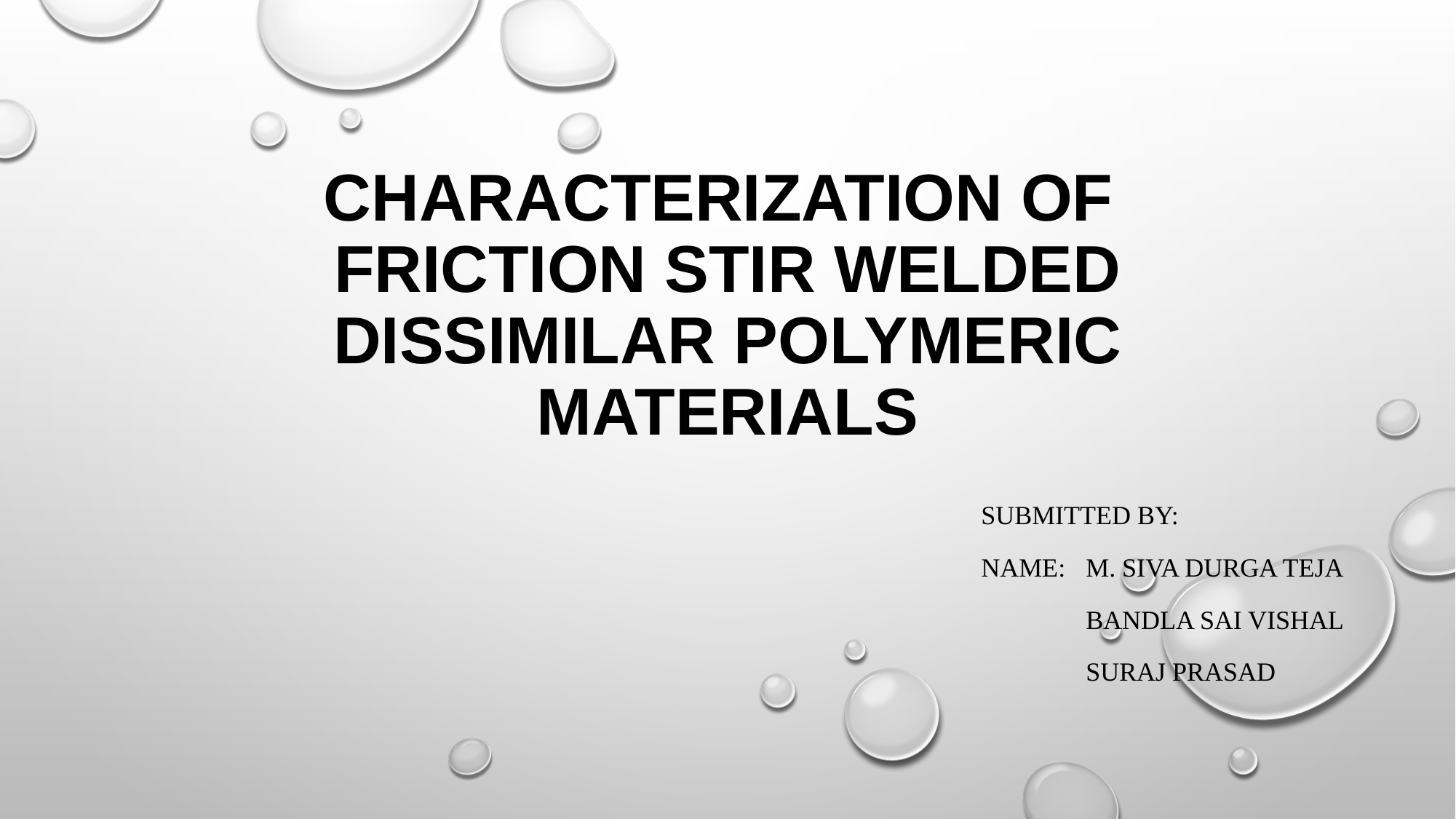

# CHARACTERIzation OF  FRICTION STIR WELDed DISSIMILAR POLYMERic materials
Submitted by:
Name:  	m. siva durga teja
	Bandla sai VISHAL
	Suraj prasad